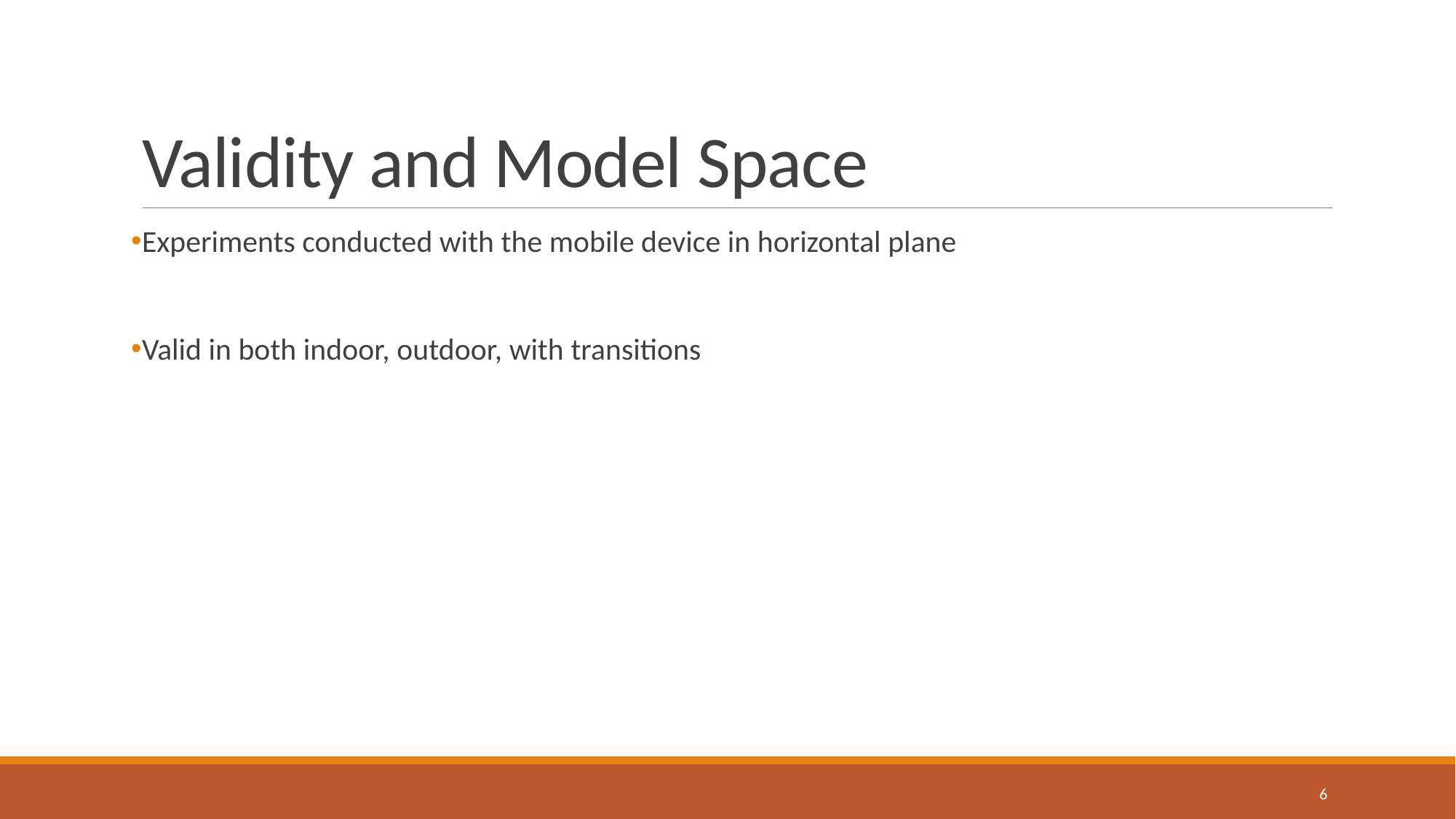

# Validity and Model Space
Experiments conducted with the mobile device in horizontal plane

Valid in both indoor, outdoor, with transitions
6